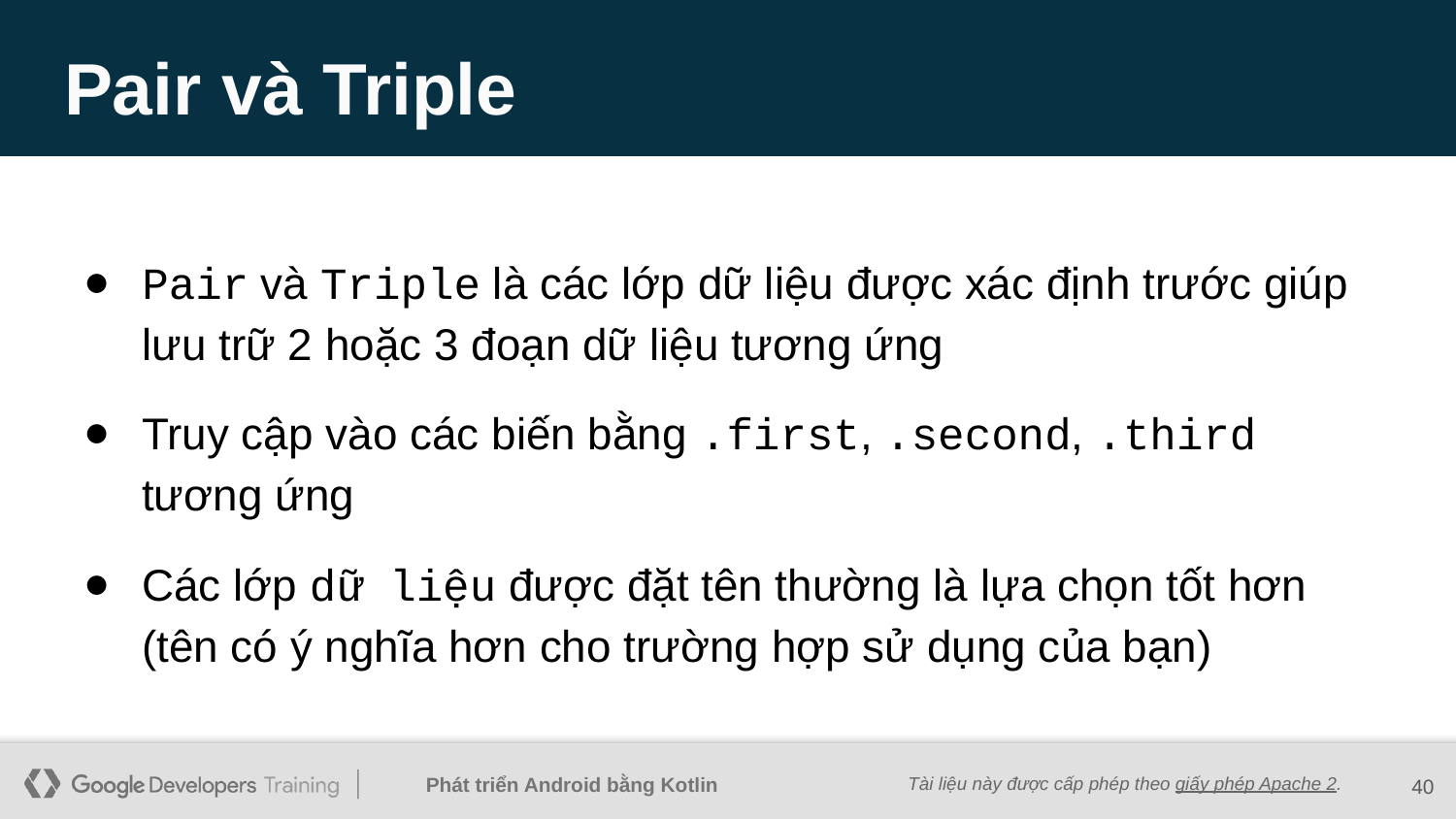

# Pair và Triple
Pair và Triple là các lớp dữ liệu được xác định trước giúp lưu trữ 2 hoặc 3 đoạn dữ liệu tương ứng
Truy cập vào các biến bằng .first, .second, .third tương ứng
Các lớp dữ liệu được đặt tên thường là lựa chọn tốt hơn (tên có ý nghĩa hơn cho trường hợp sử dụng của bạn)
40